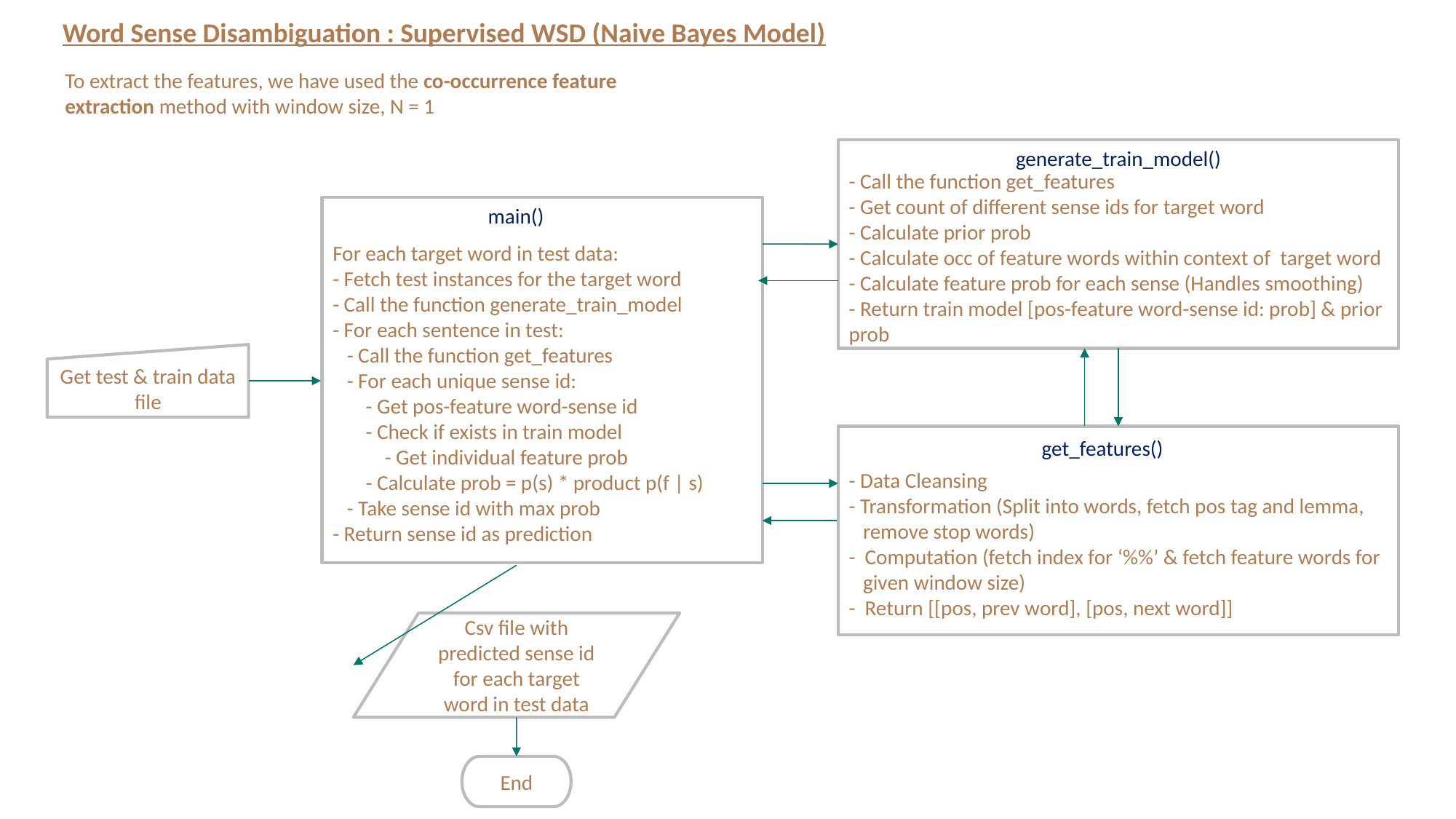

Word Sense Disambiguation : Supervised WSD (Naive Bayes Model)
To extract the features, we have used the co-occurrence feature extraction method with window size, N = 1

- Call the function get_features
- Get count of different sense ids for target word
- Calculate prior prob
- Calculate occ of feature words within context of  target word
- Calculate feature prob for each sense (Handles smoothing)
- Return train model [pos-feature word-sense id: prob] & prior prob
generate_train_model()

For each target word in test data:
- Fetch test instances for the target word
- Call the function generate_train_model
- For each sentence in test:
   - Call the function get_features
   - For each unique sense id:
       - Get pos-feature word-sense id
       - Check if exists in train model
           - Get individual feature prob
       - Calculate prob = p(s) * product p(f | s)
   - Take sense id with max prob
- Return sense id as prediction
main()
Get test & train data file

- Data Cleansing
- Transformation (Split into words, fetch pos tag and lemma,
   remove stop words)
-  Computation (fetch index for ‘%%’ & fetch feature words for
   given window size)
-  Return [[pos, prev word], [pos, next word]]
get_features()
Csv file with predicted sense id for each target word in test data
End